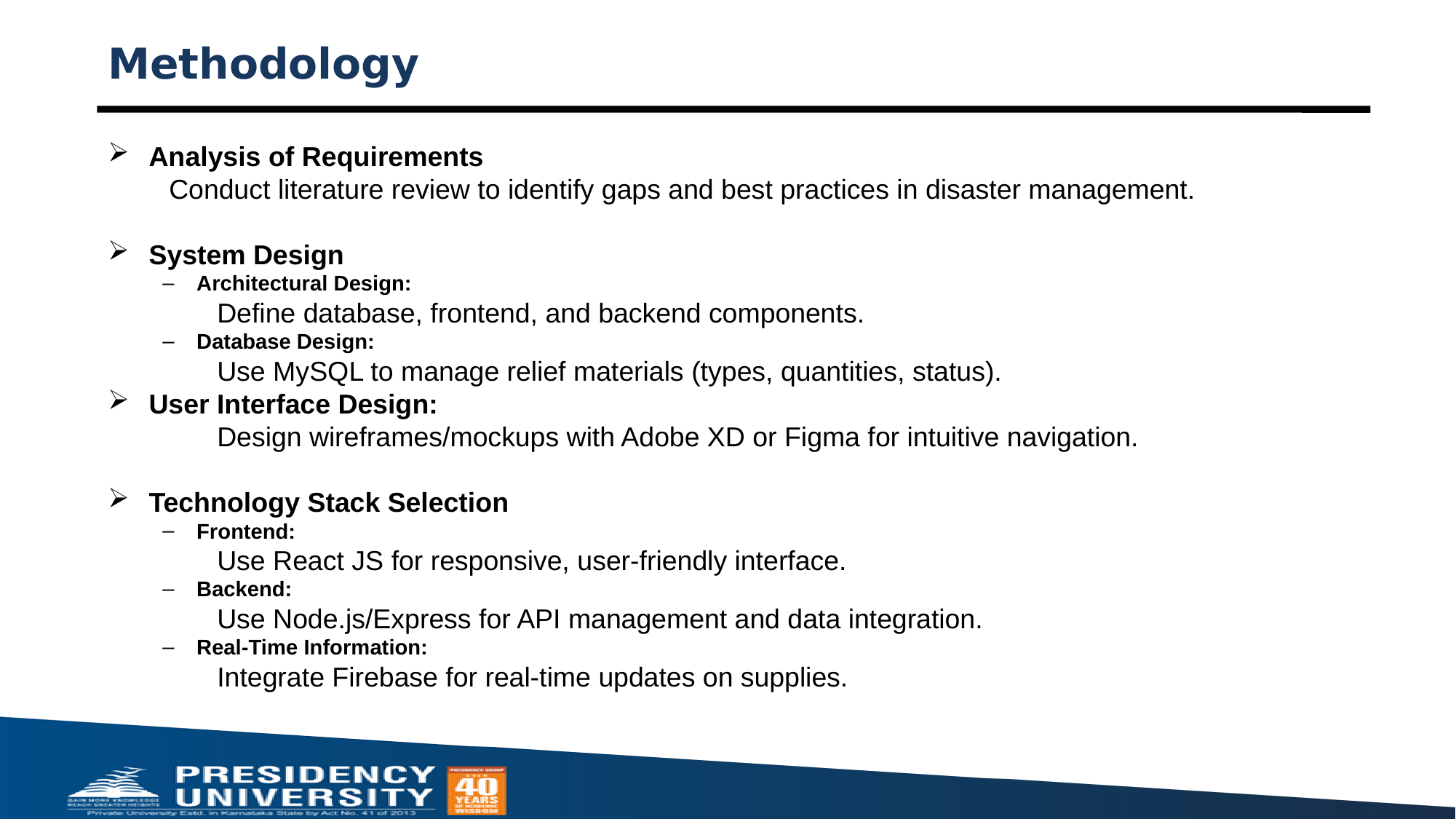

# Methodology
Analysis of Requirements
        Conduct literature review to identify gaps and best practices in disaster management.

System Design
Architectural Design:
	Define database, frontend, and backend components.
Database Design:
	Use MySQL to manage relief materials (types, quantities, status).
User Interface Design:
	Design wireframes/mockups with Adobe XD or Figma for intuitive navigation.

Technology Stack Selection
Frontend:
	Use React JS for responsive, user-friendly interface.
Backend:
	Use Node.js/Express for API management and data integration.
Real-Time Information:
	Integrate Firebase for real-time updates on supplies.